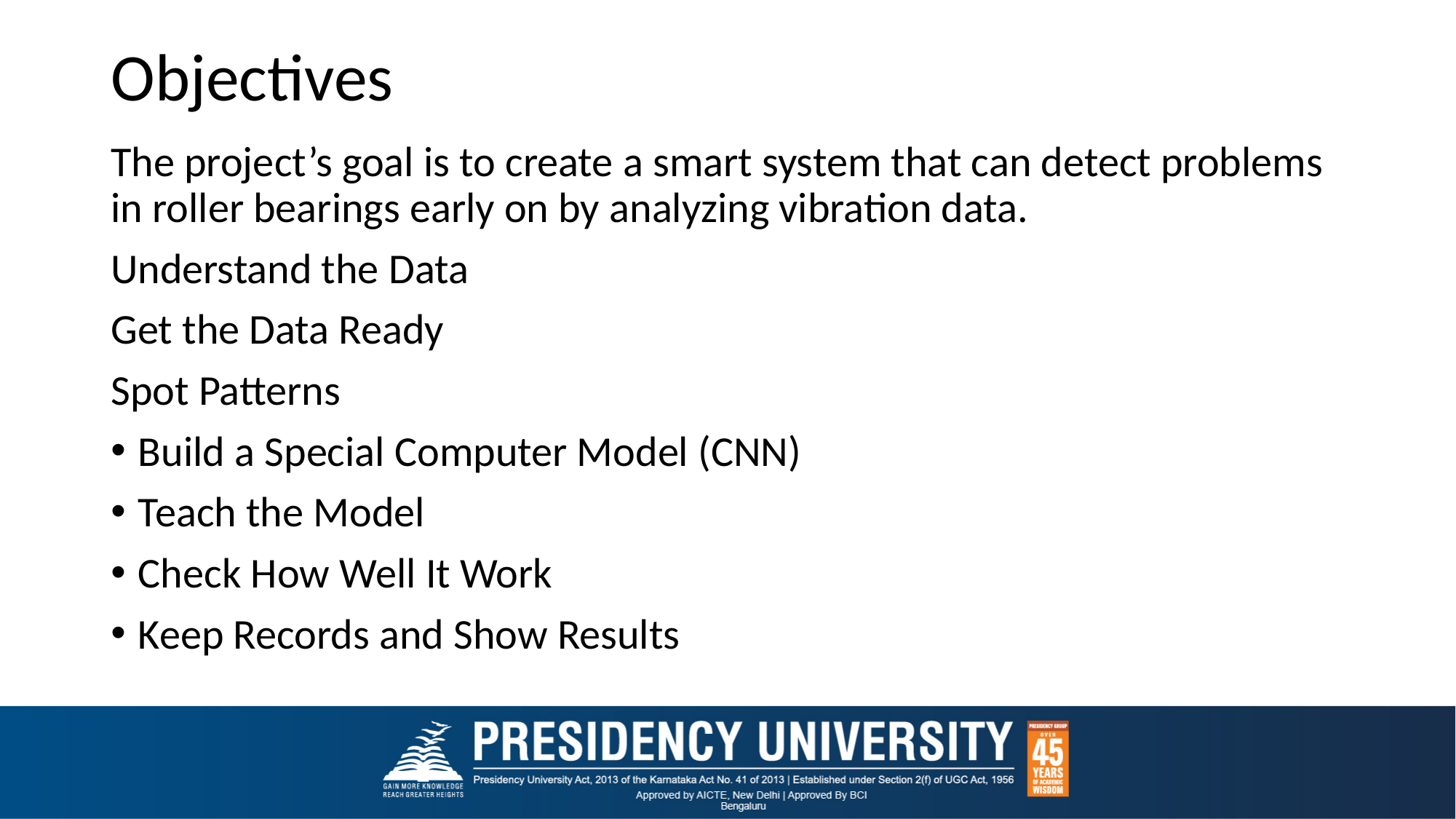

# Objectives
The project’s goal is to create a smart system that can detect problems in roller bearings early on by analyzing vibration data.
Understand the Data
Get the Data Ready
Spot Patterns
Build a Special Computer Model (CNN)
Teach the Model
Check How Well It Work
Keep Records and Show Results